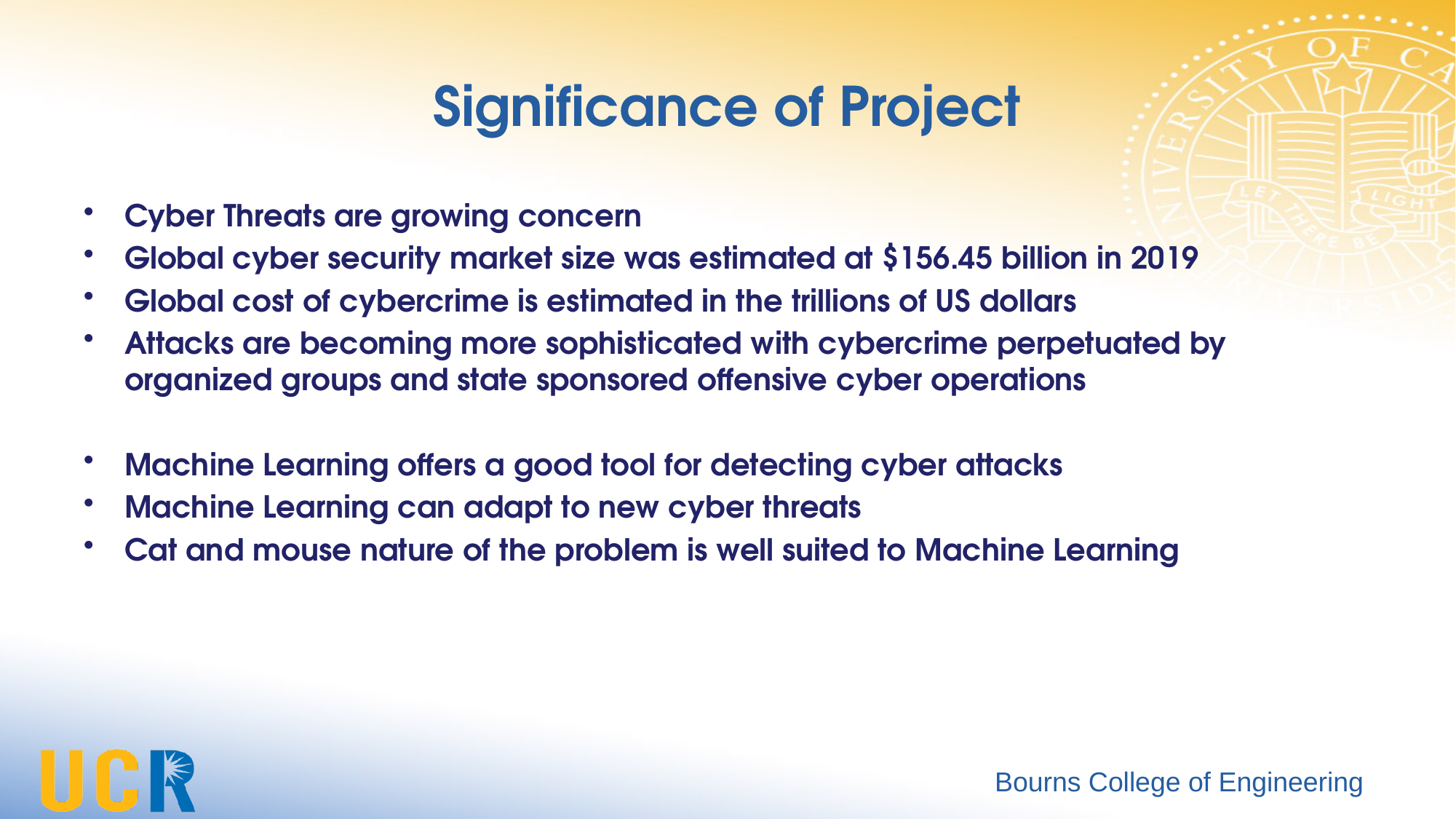

# Significance of Project
Cyber Threats are growing concern
Global cyber security market size was estimated at $156.45 billion in 2019
Global cost of cybercrime is estimated in the trillions of US dollars
Attacks are becoming more sophisticated with cybercrime perpetuated by organized groups and state sponsored offensive cyber operations

Machine Learning offers a good tool for detecting cyber attacks
Machine Learning can adapt to new cyber threats
Cat and mouse nature of the problem is well suited to Machine Learning